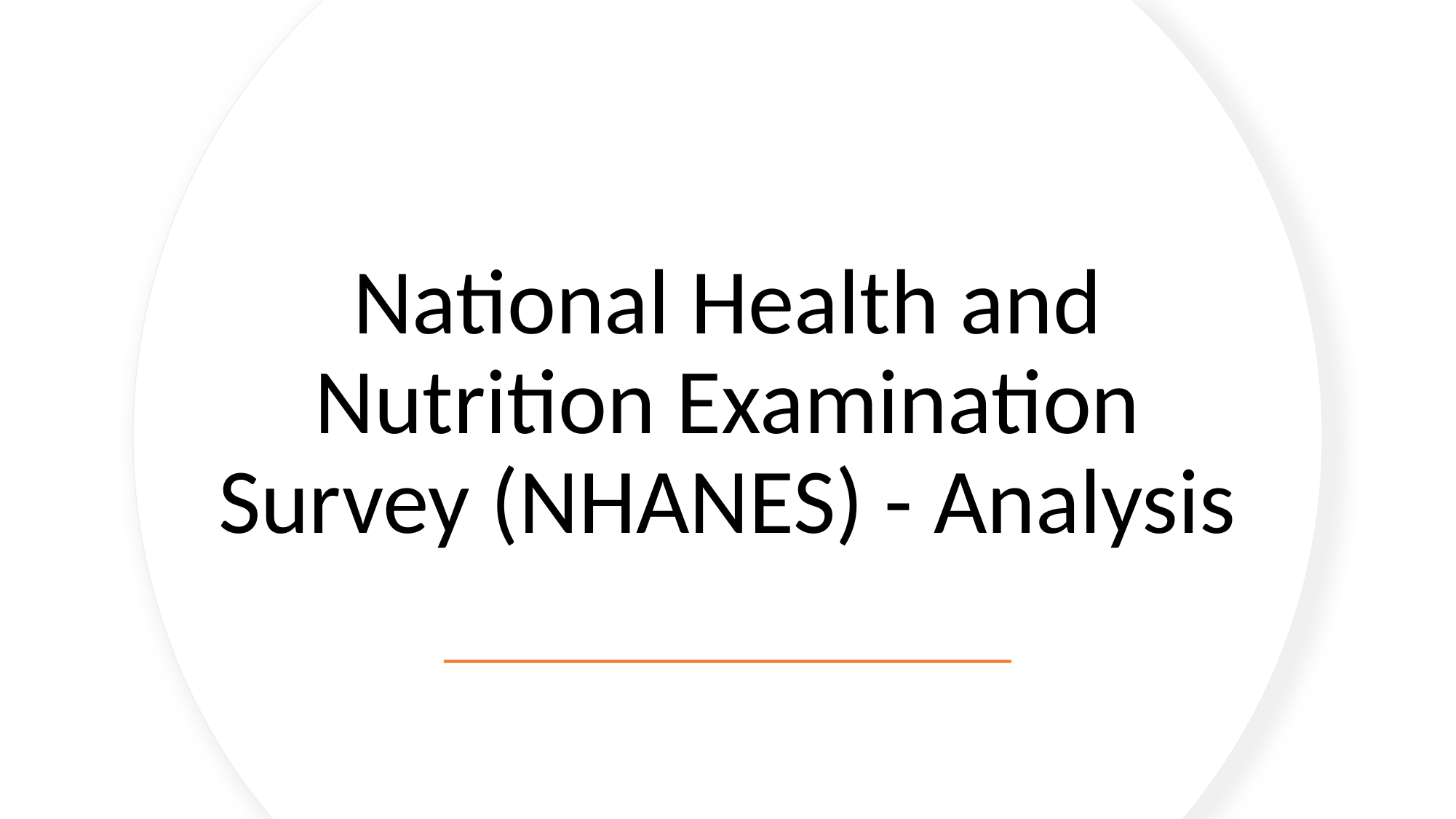

National Health and Nutrition Examination Survey (NHANES) - Analysis